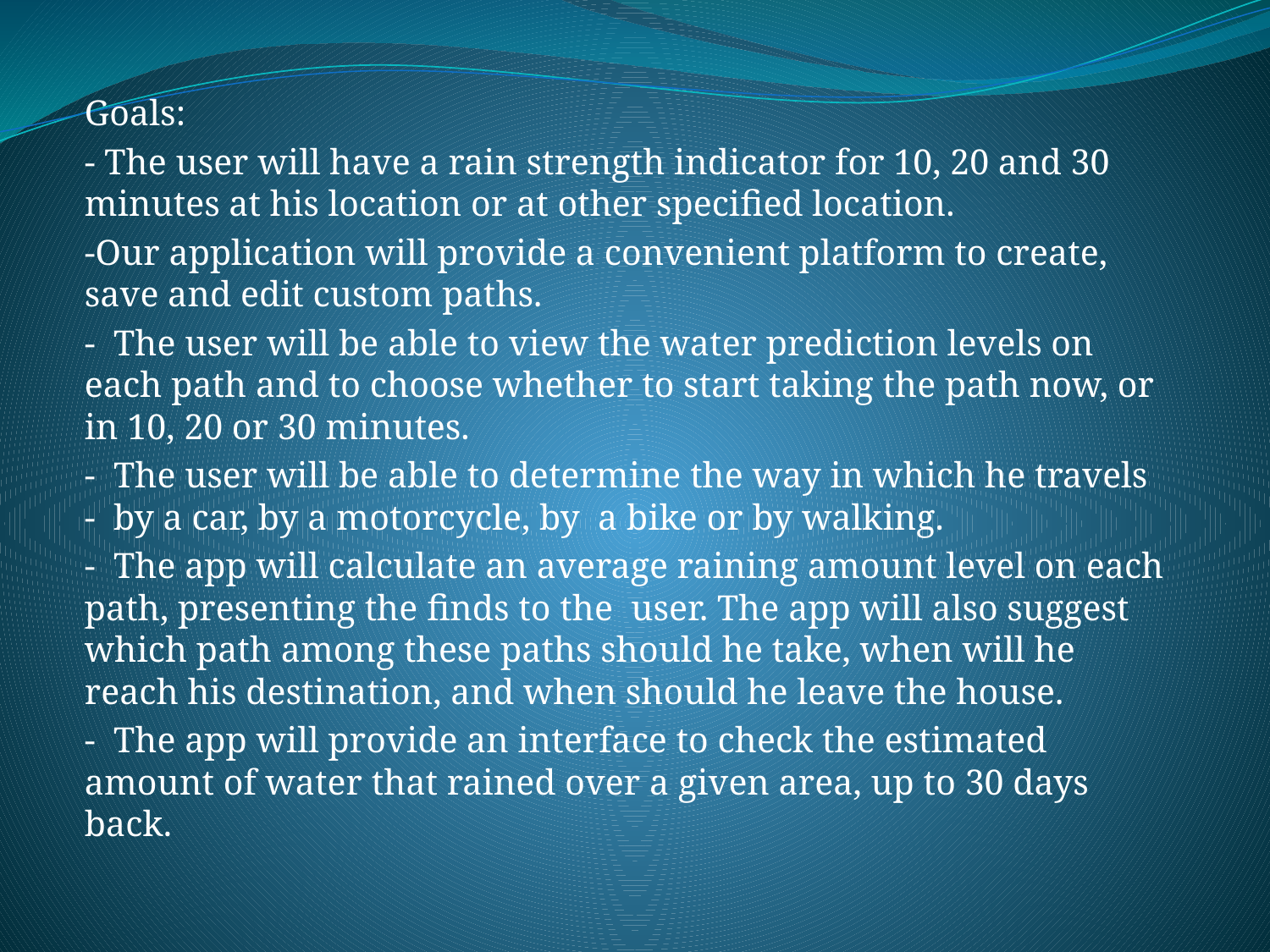

Goals:
- The user will have a rain strength indicator for 10, 20 and 30 minutes at his location or at other specified location.
-Our application will provide a convenient platform to create, save and edit custom paths.
-  The user will be able to view the water prediction levels on each path and to choose whether to start taking the path now, or in 10, 20 or 30 minutes.
-  The user will be able to determine the way in which he travels -  by a car, by a motorcycle, by  a bike or by walking.
-  The app will calculate an average raining amount level on each path, presenting the finds to the  user. The app will also suggest which path among these paths should he take, when will he reach his destination, and when should he leave the house.
-  The app will provide an interface to check the estimated amount of water that rained over a given area, up to 30 days back.